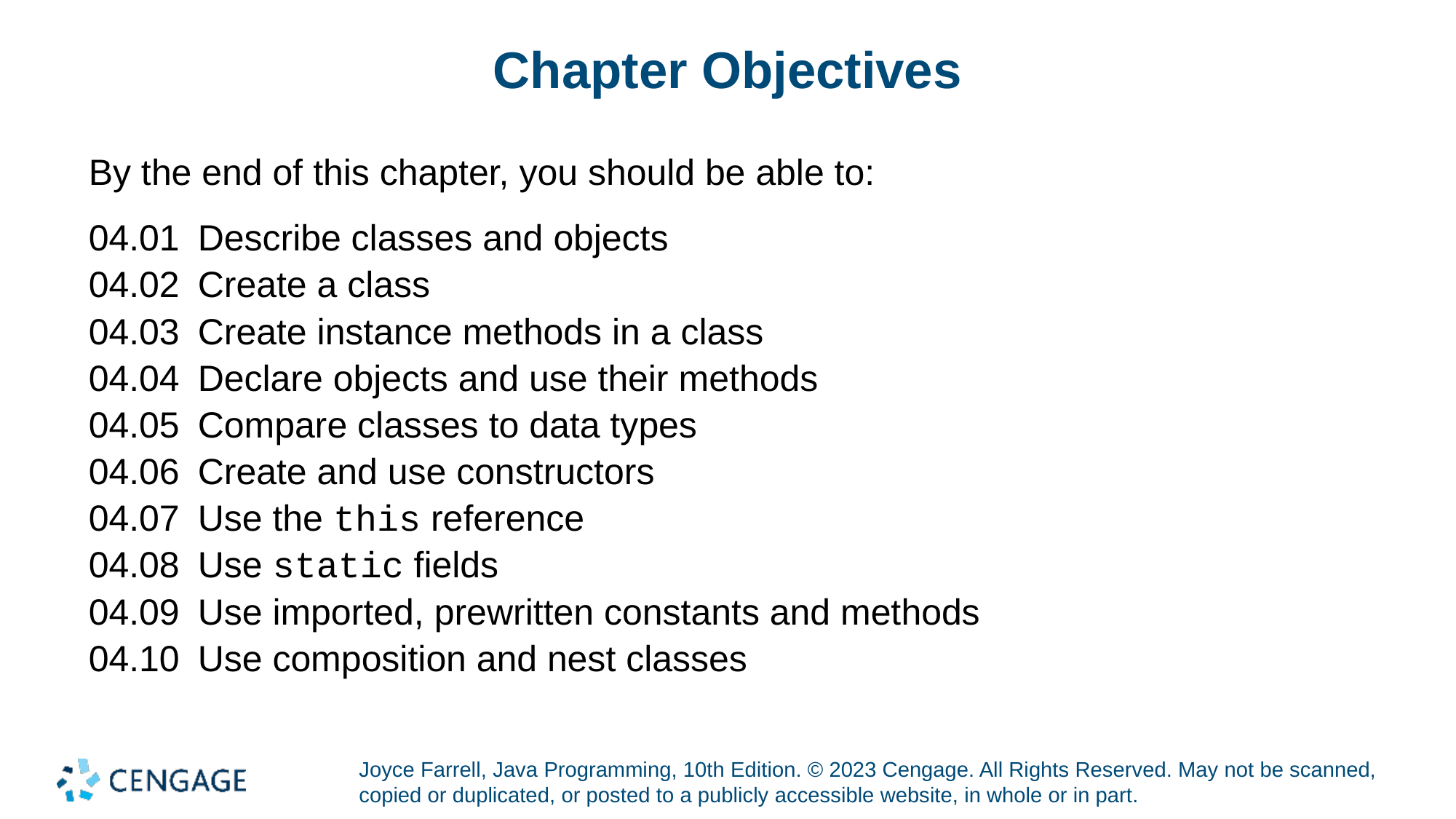

# Chapter Objectives
By the end of this chapter, you should be able to:
04.01	Describe classes and objects
04.02 	Create a class
04.03	Create instance methods in a class
04.04	Declare objects and use their methods
04.05	Compare classes to data types
04.06	Create and use constructors
04.07	Use the this reference
04.08	Use static fields
04.09	Use imported, prewritten constants and methods
04.10	Use composition and nest classes